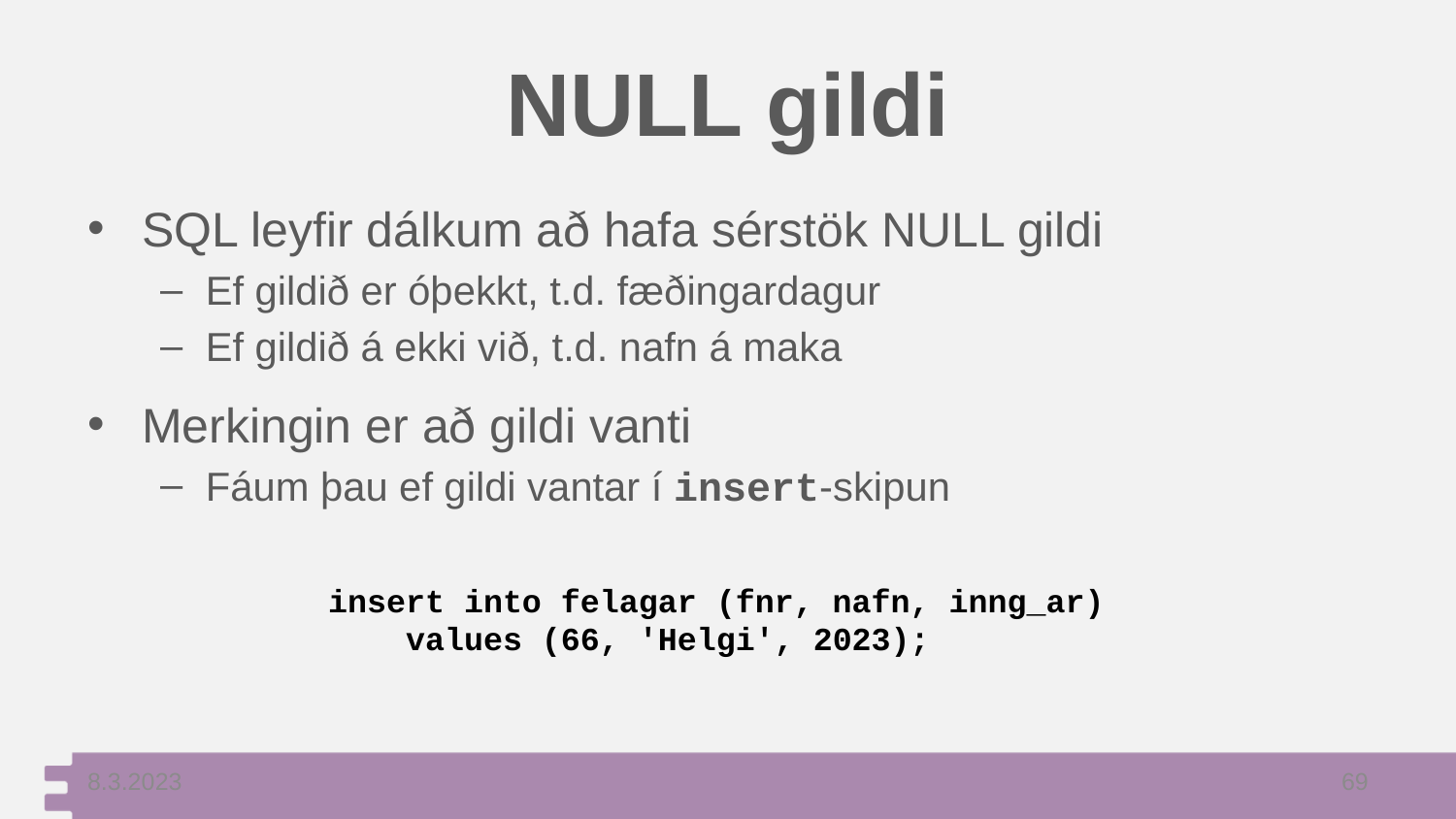

# NULL gildi
SQL leyfir dálkum að hafa sérstök NULL gildi
Ef gildið er óþekkt, t.d. fæðingardagur
Ef gildið á ekki við, t.d. nafn á maka
Merkingin er að gildi vanti
Fáum þau ef gildi vantar í insert-skipun
insert into felagar (fnr, nafn, inng_ar)
    values (66, 'Helgi', 2023);
8.3.2023
69